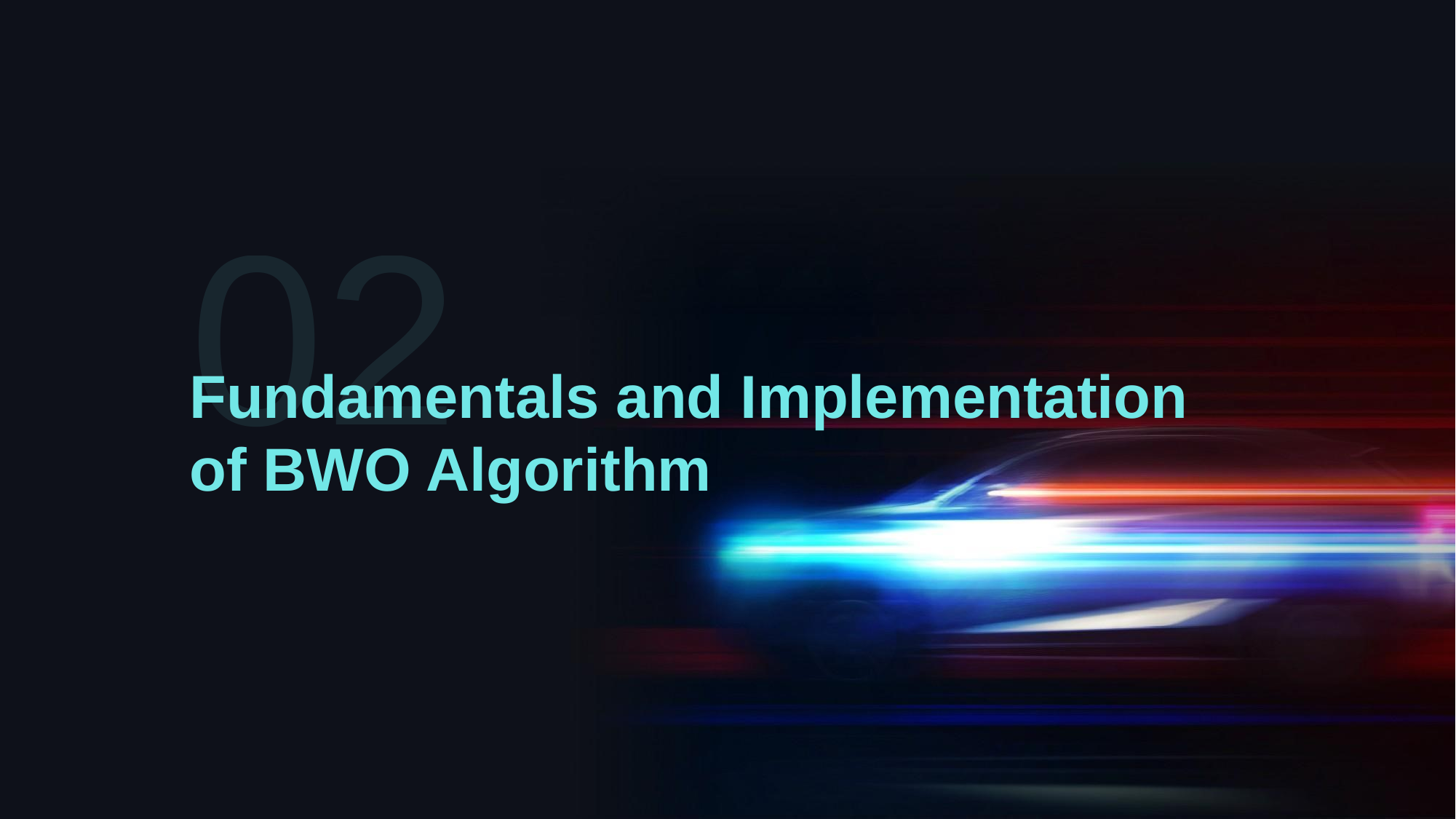

02
Fundamentals and Implementation of BWO Algorithm